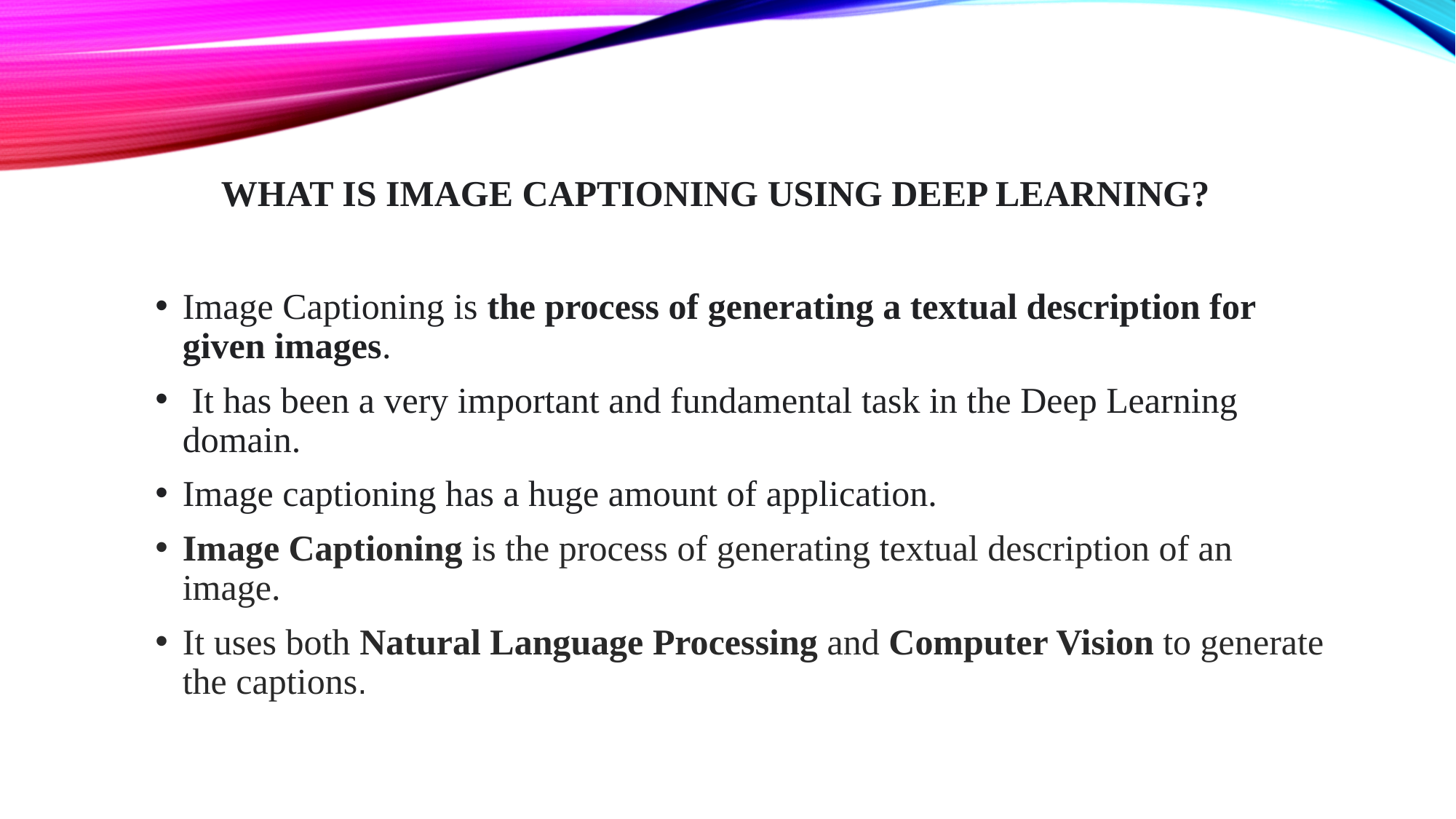

# What is image captioning USING deep learning?
Image Captioning is the process of generating a textual description for given images.
 It has been a very important and fundamental task in the Deep Learning domain.
Image captioning has a huge amount of application.
Image Captioning is the process of generating textual description of an image.
It uses both Natural Language Processing and Computer Vision to generate the captions.